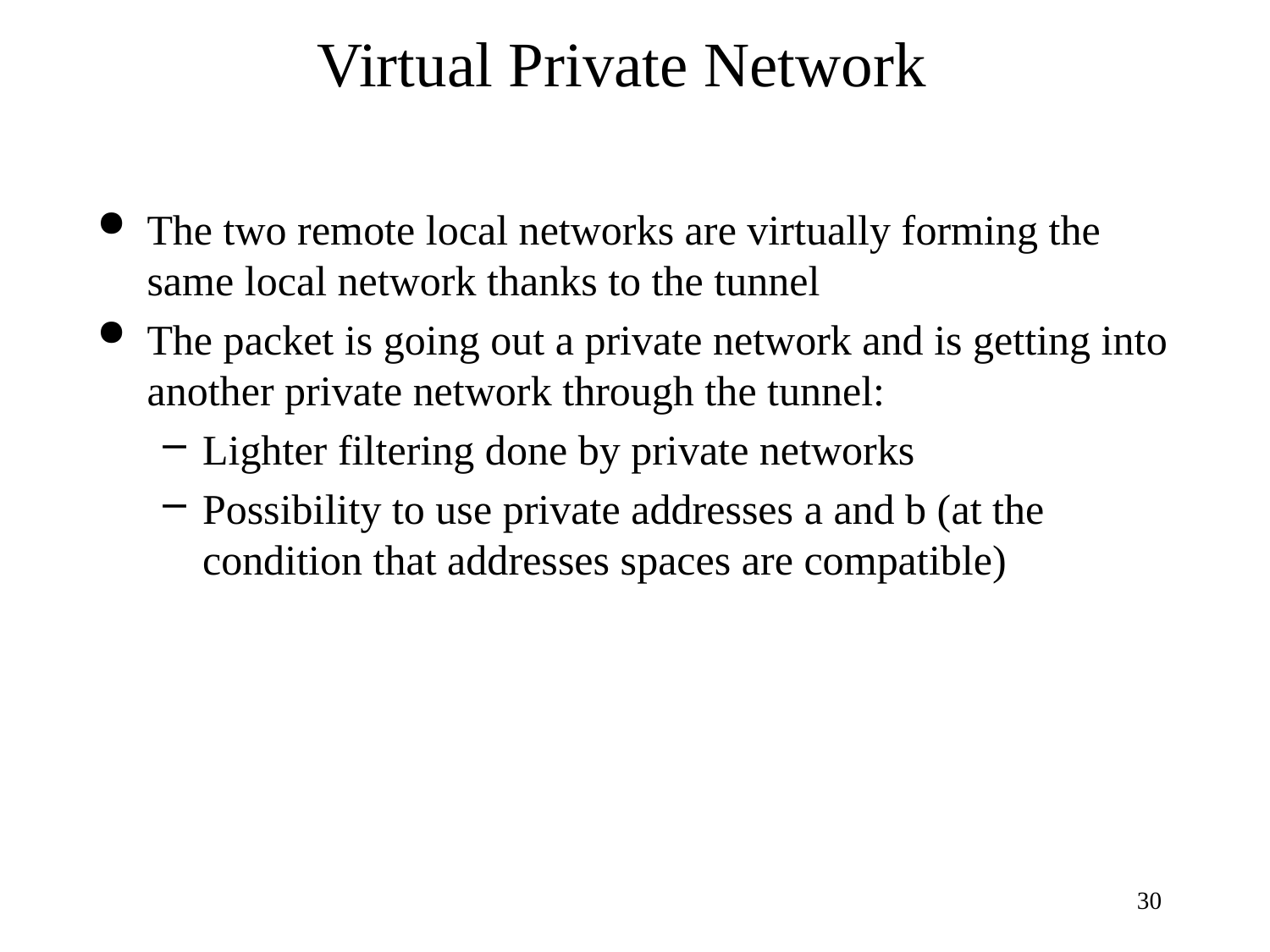

# Virtual Private Network
The two remote local networks are virtually forming the same local network thanks to the tunnel
The packet is going out a private network and is getting into another private network through the tunnel:
Lighter filtering done by private networks
Possibility to use private addresses a and b (at the condition that addresses spaces are compatible)
30